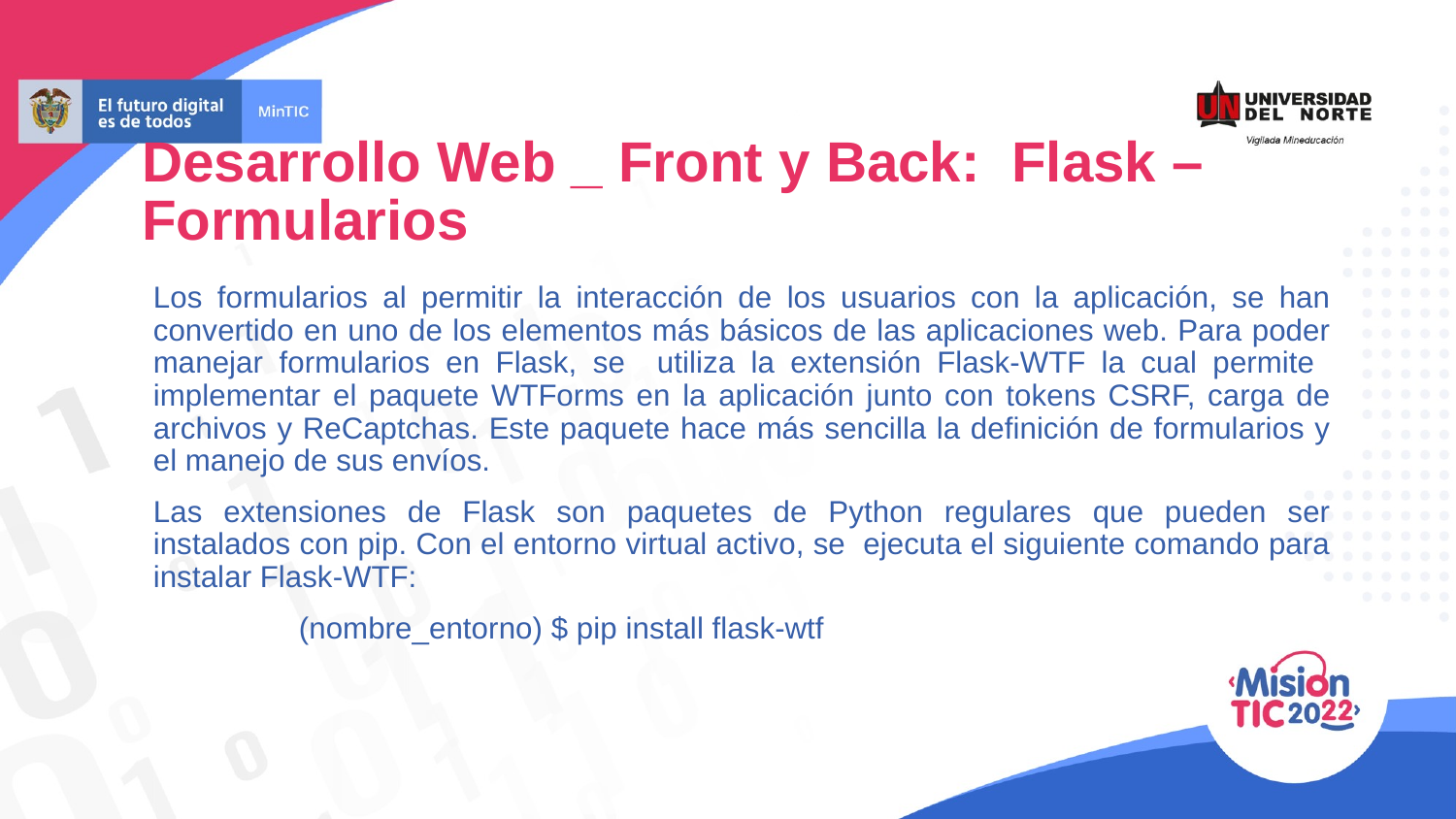

Desarrollo Web _ Front y Back:  Flask – Formularios
Los formularios al permitir la interacción de los usuarios con la aplicación, se han convertido en uno de los elementos más básicos de las aplicaciones web. Para poder manejar formularios en Flask, se  utiliza la extensión Flask-WTF la cual permite  implementar el paquete WTForms en la aplicación junto con tokens CSRF, carga de archivos y ReCaptchas. Este paquete hace más sencilla la definición de formularios y el manejo de sus envíos.
Las extensiones de Flask son paquetes de Python regulares que pueden ser instalados con pip. Con el entorno virtual activo, se  ejecuta el siguiente comando para instalar Flask-WTF:
	(nombre_entorno) $ pip install flask-wtf